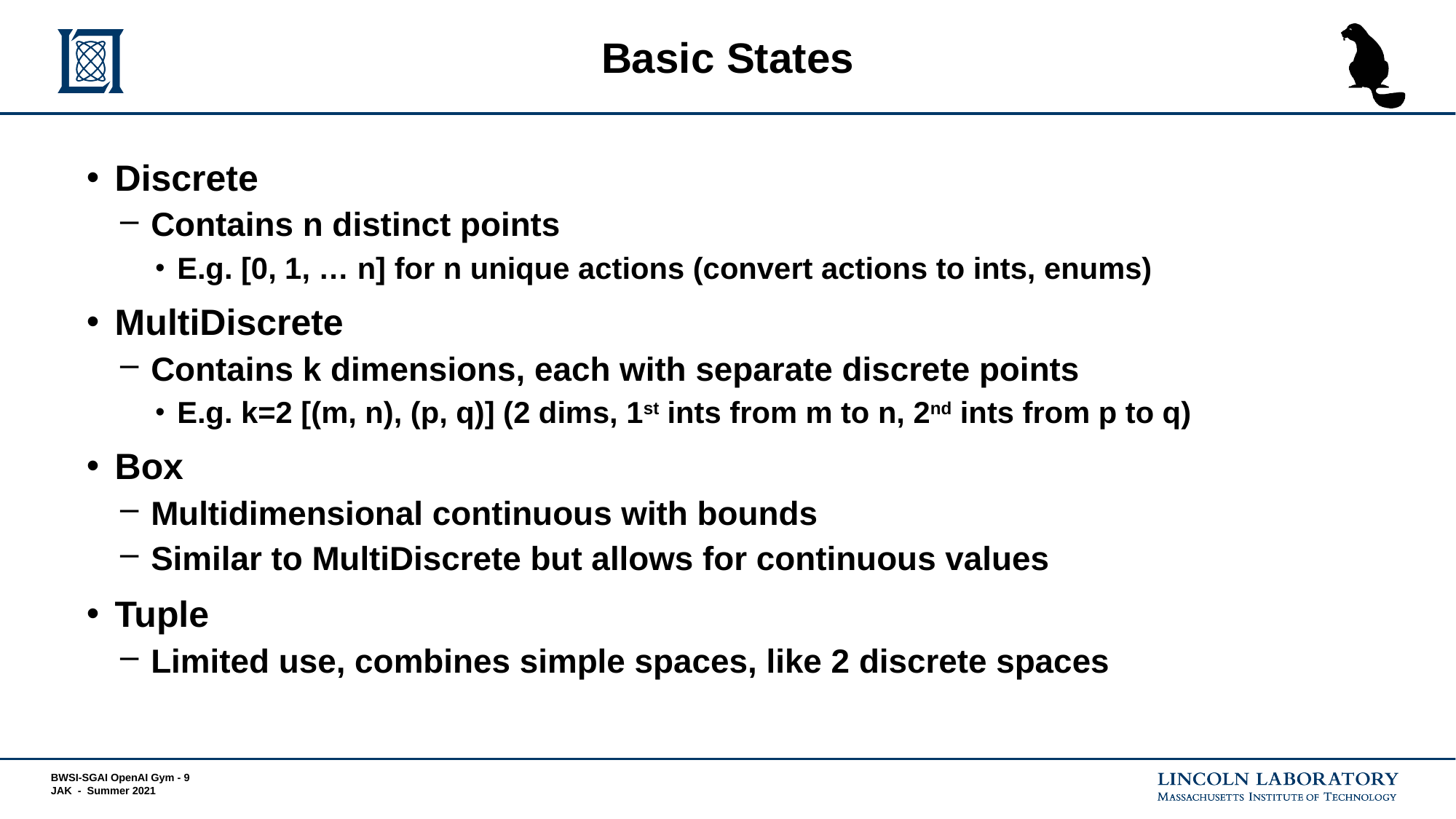

# Basic States
Discrete
Contains n distinct points
E.g. [0, 1, … n] for n unique actions (convert actions to ints, enums)
MultiDiscrete
Contains k dimensions, each with separate discrete points
E.g. k=2 [(m, n), (p, q)] (2 dims, 1st ints from m to n, 2nd ints from p to q)
Box
Multidimensional continuous with bounds
Similar to MultiDiscrete but allows for continuous values
Tuple
Limited use, combines simple spaces, like 2 discrete spaces